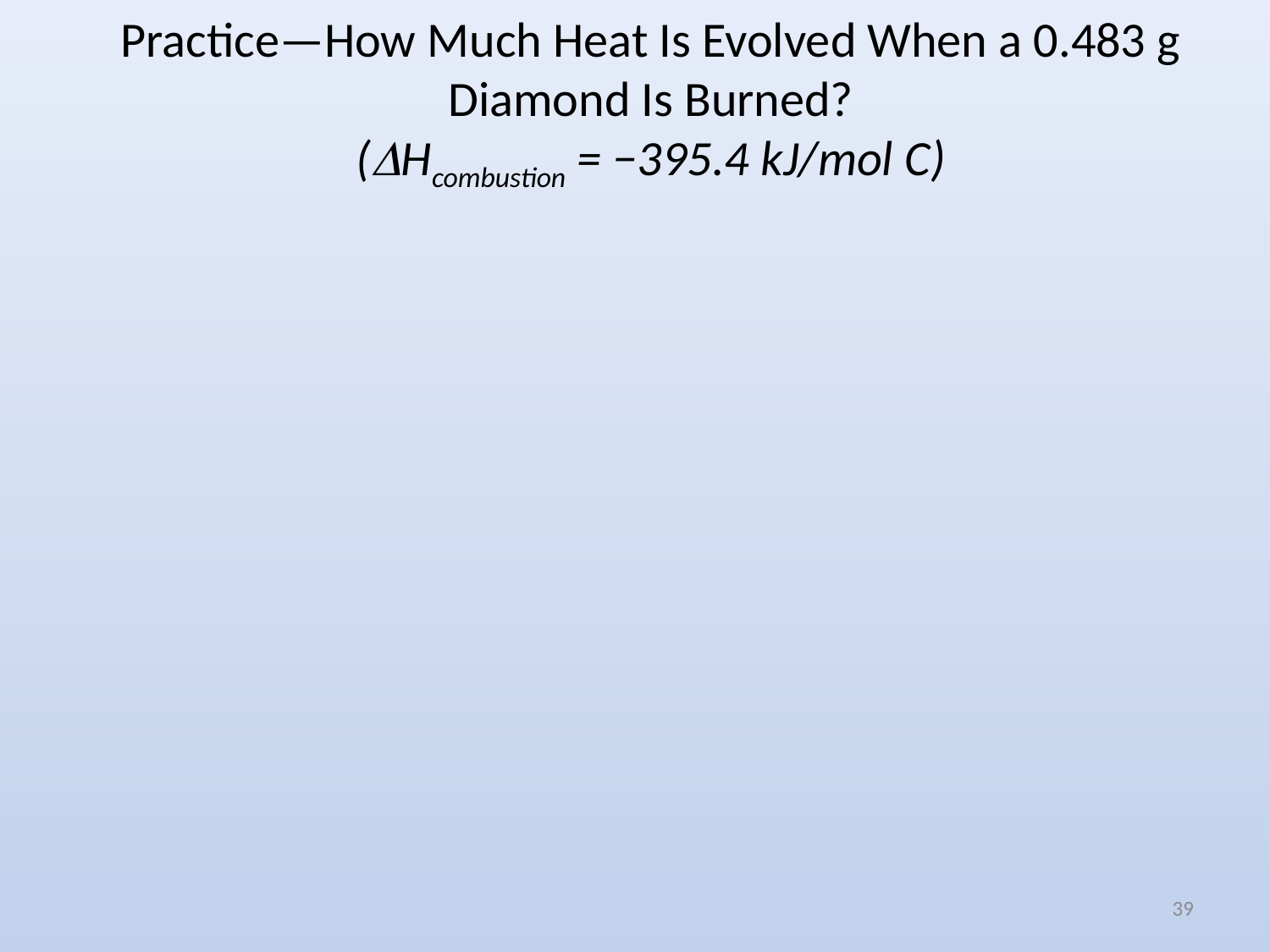

# Practice—How Much Heat Is Evolved When a 0.483 g Diamond Is Burned? (ΔHcombustion = −395.4 kJ/mol C)
39